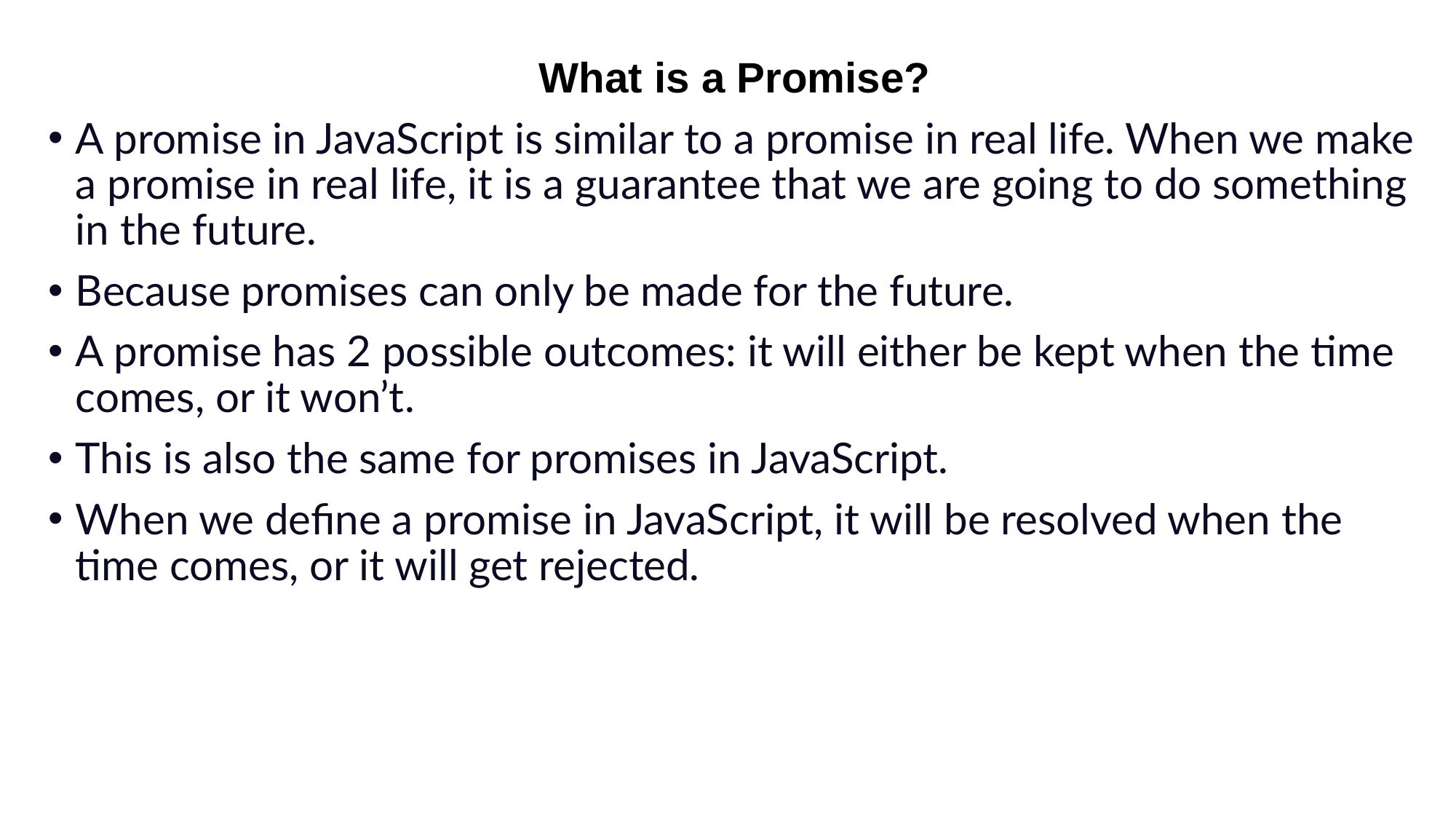

What is a Promise?
A promise in JavaScript is similar to a promise in real life. When we make a promise in real life, it is a guarantee that we are going to do something in the future.
Because promises can only be made for the future.
A promise has 2 possible outcomes: it will either be kept when the time comes, or it won’t.
This is also the same for promises in JavaScript.
When we define a promise in JavaScript, it will be resolved when the time comes, or it will get rejected.